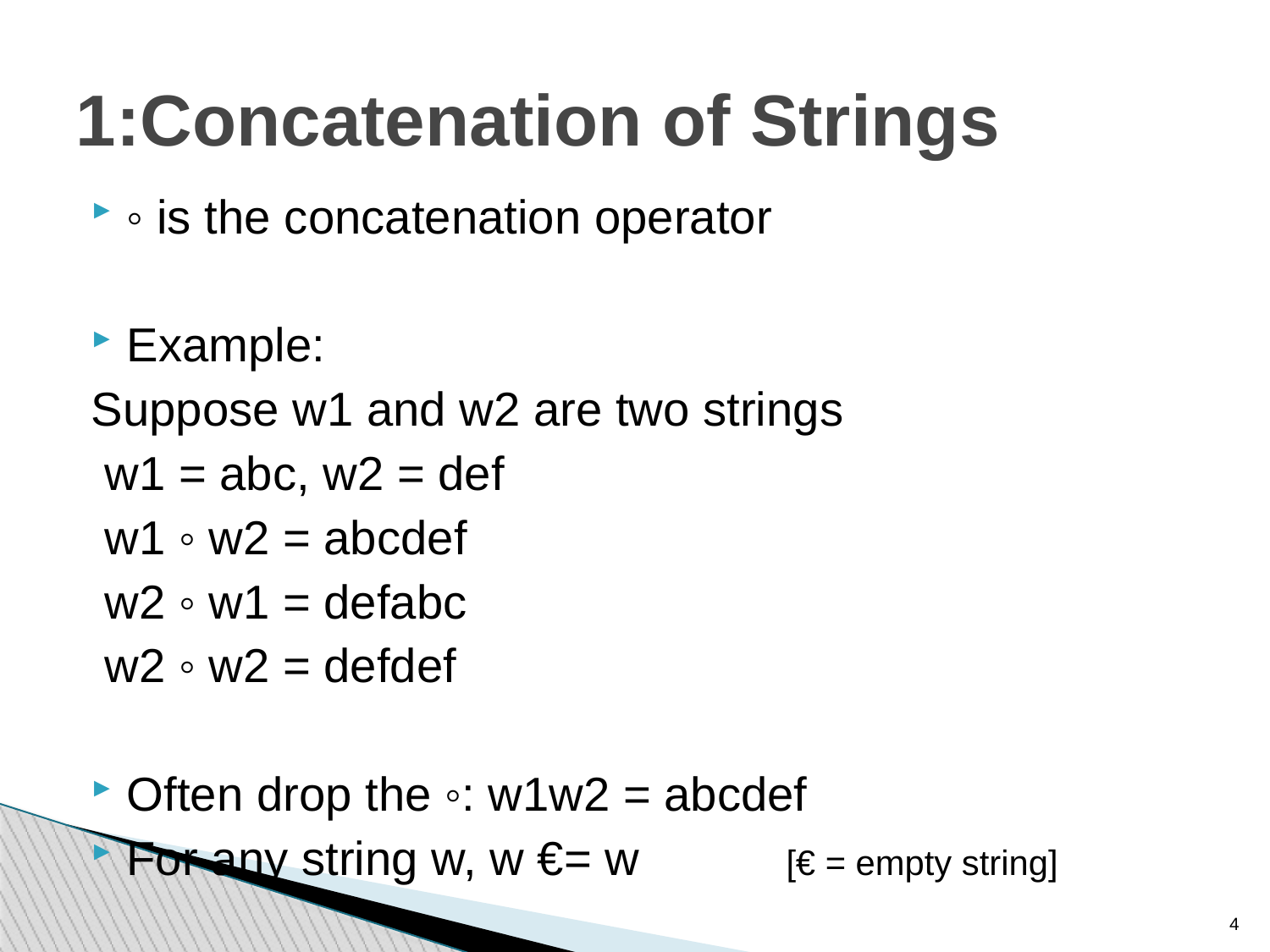

1:Concatenation of Strings
◦ is the concatenation operator

Example:
Suppose w1 and w2 are two strings
 w1 = abc, w2 = def
 w1 ◦ w2 = abcdef
 w2 ◦ w1 = defabc
 w2 ◦ w2 = defdef

Often drop the ◦: w1w2 = abcdef
For any string w, w €= w           [€ = empty string]

4